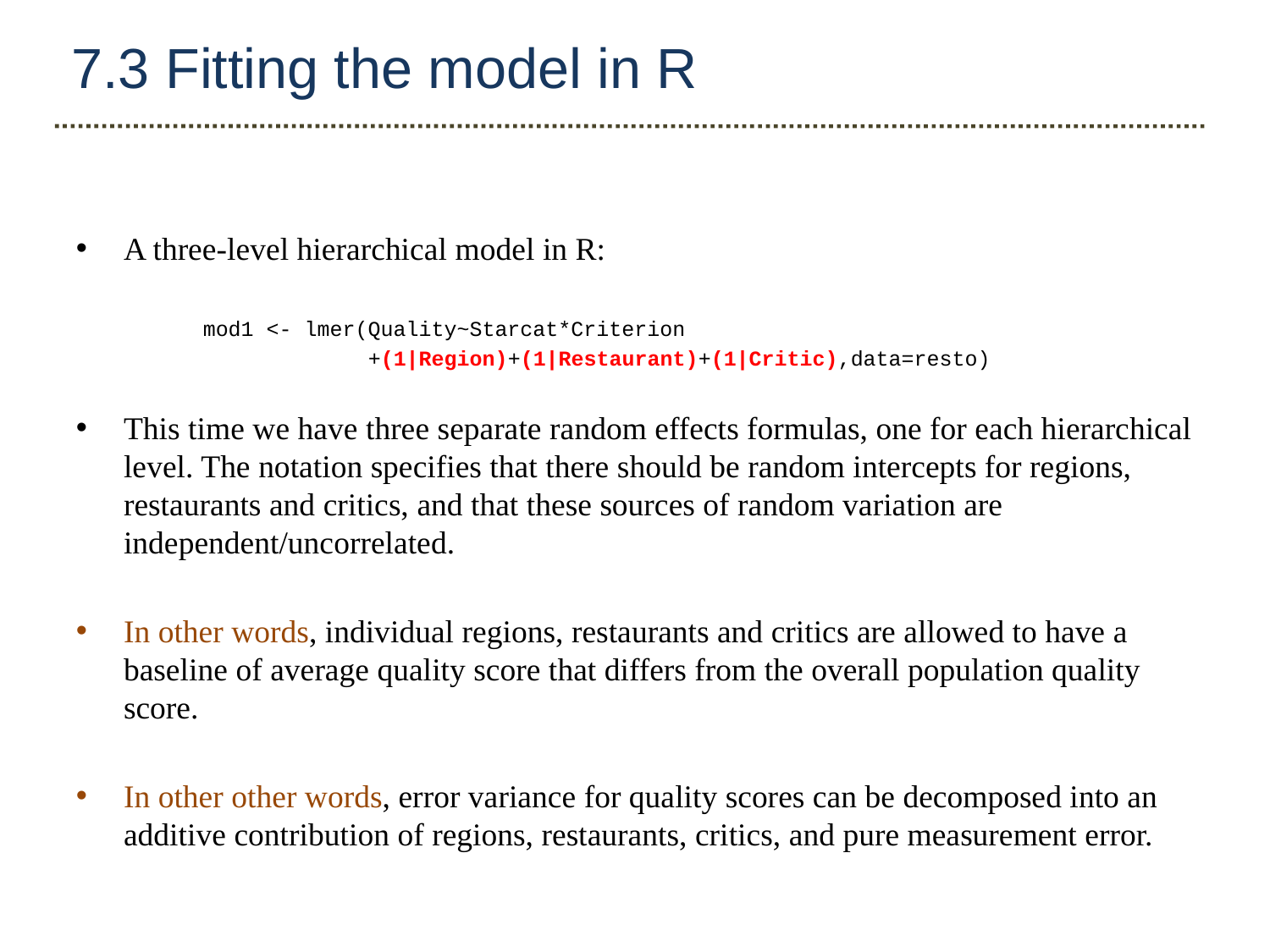

7.3 Fitting the model in R

A three-level hierarchical model in R:

	mod1 <- lmer(Quality~Starcat*Criterion
	             +(1|Region)+(1|Restaurant)+(1|Critic),data=resto)

This time we have three separate random effects formulas, one for each hierarchical level. The notation specifies that there should be random intercepts for regions, restaurants and critics, and that these sources of random variation are independent/uncorrelated.

In other words, individual regions, restaurants and critics are allowed to have a baseline of average quality score that differs from the overall population quality score.

In other other words, error variance for quality scores can be decomposed into an additive contribution of regions, restaurants, critics, and pure measurement error.